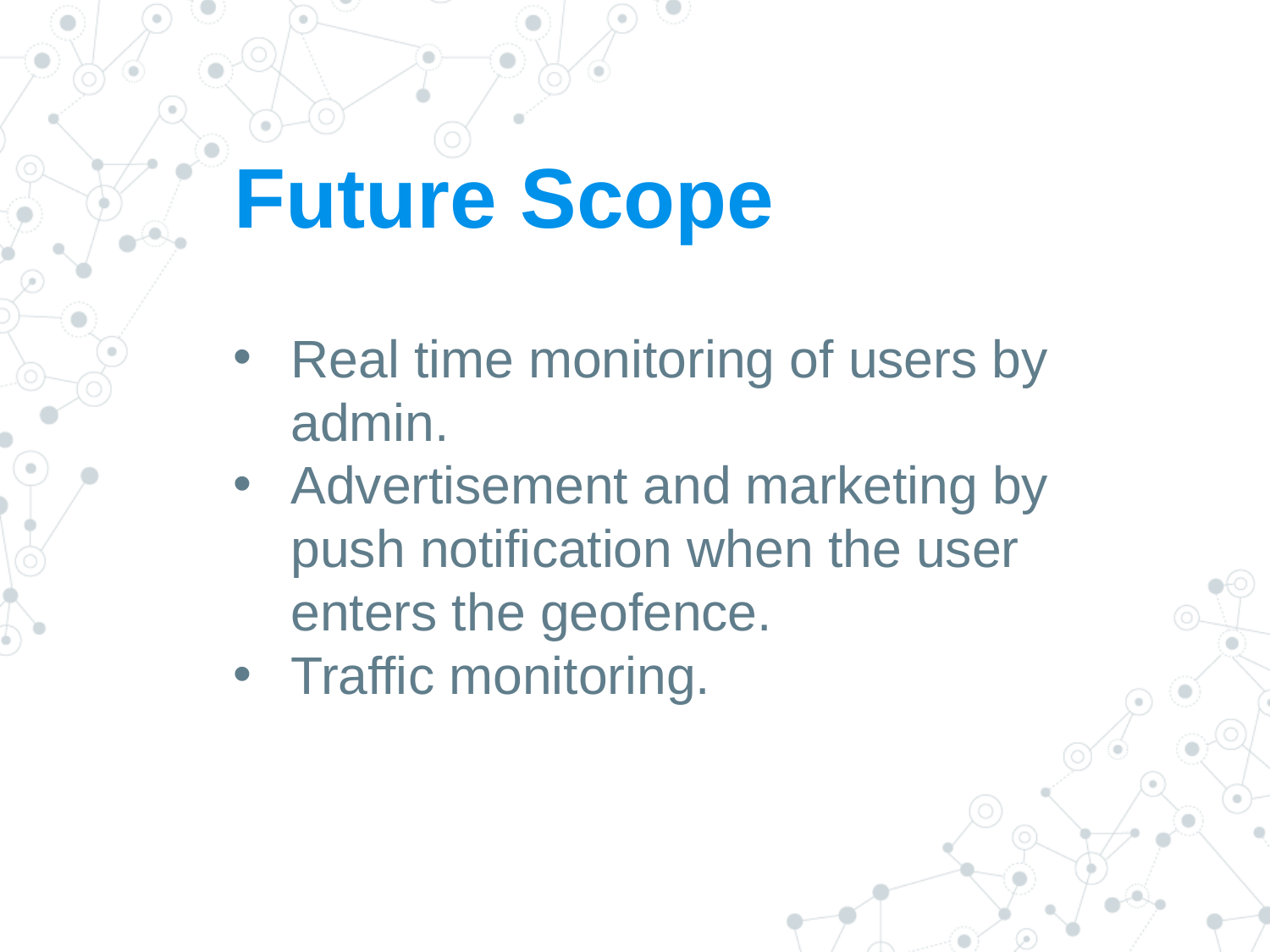

# Future Scope
Real time monitoring of users by admin.
Advertisement and marketing by push notification when the user enters the geofence.
Traffic monitoring.